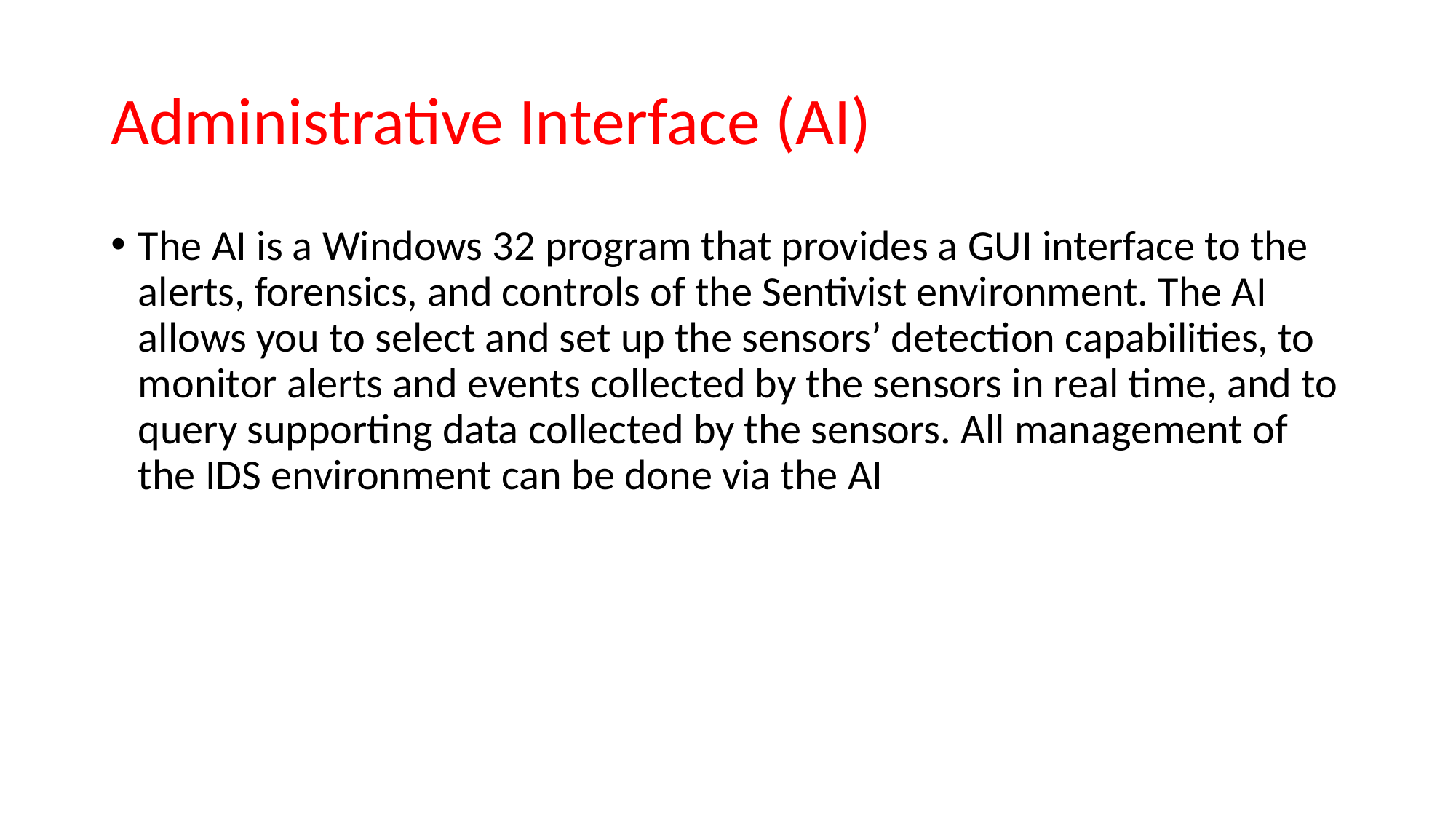

# Administrative Interface (AI)
The AI is a Windows 32 program that provides a GUI interface to the alerts, forensics, and controls of the Sentivist environment. The AI allows you to select and set up the sensors’ detection capabilities, to monitor alerts and events collected by the sensors in real time, and to query supporting data collected by the sensors. All management of the IDS environment can be done via the AI